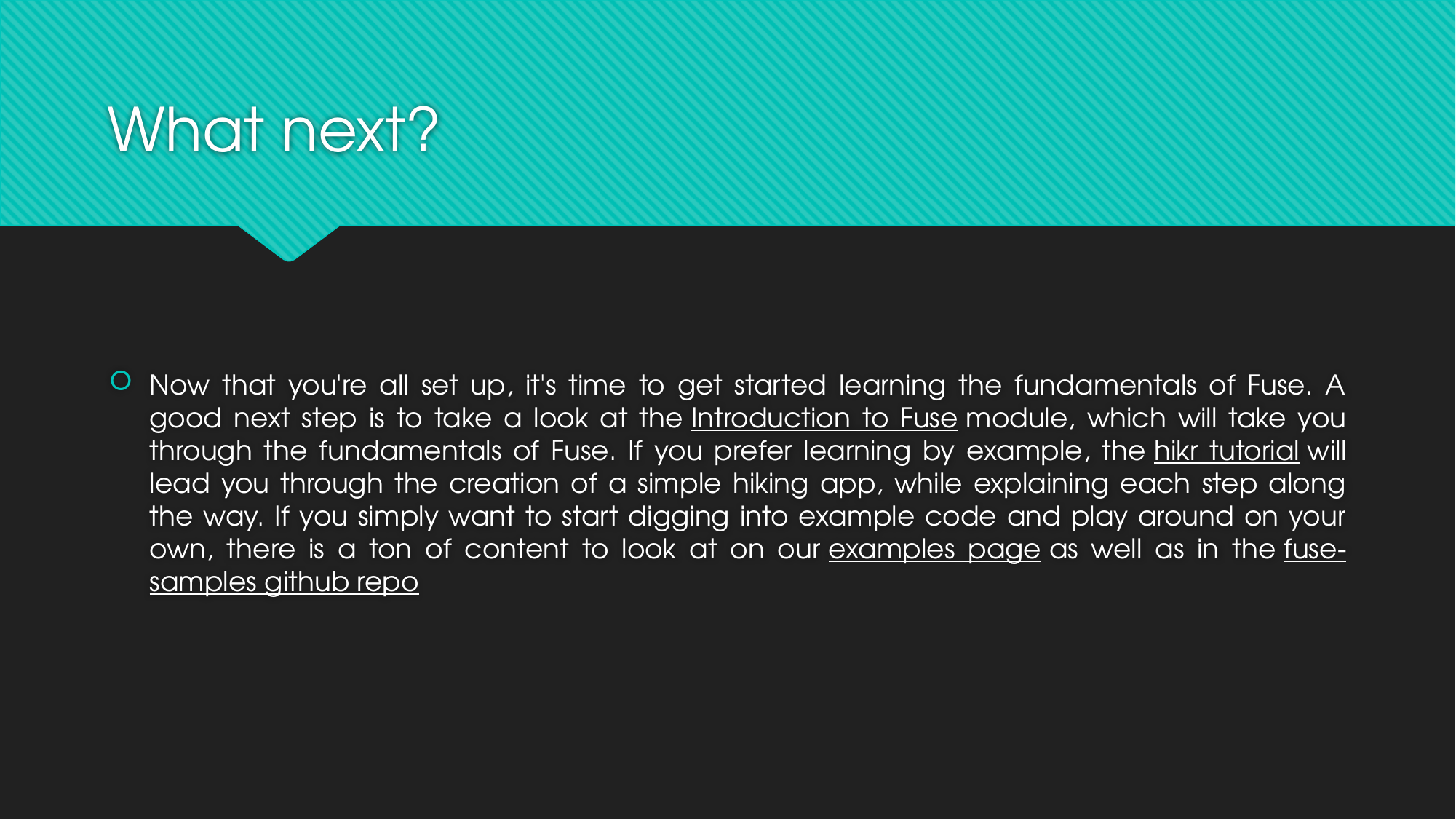

# What next?
Now that you're all set up, it's time to get started learning the fundamentals of Fuse. A good next step is to take a look at the Introduction to Fuse module, which will take you through the fundamentals of Fuse. If you prefer learning by example, the hikr tutorial will lead you through the creation of a simple hiking app, while explaining each step along the way. If you simply want to start digging into example code and play around on your own, there is a ton of content to look at on our examples page as well as in the fuse-samples github repo